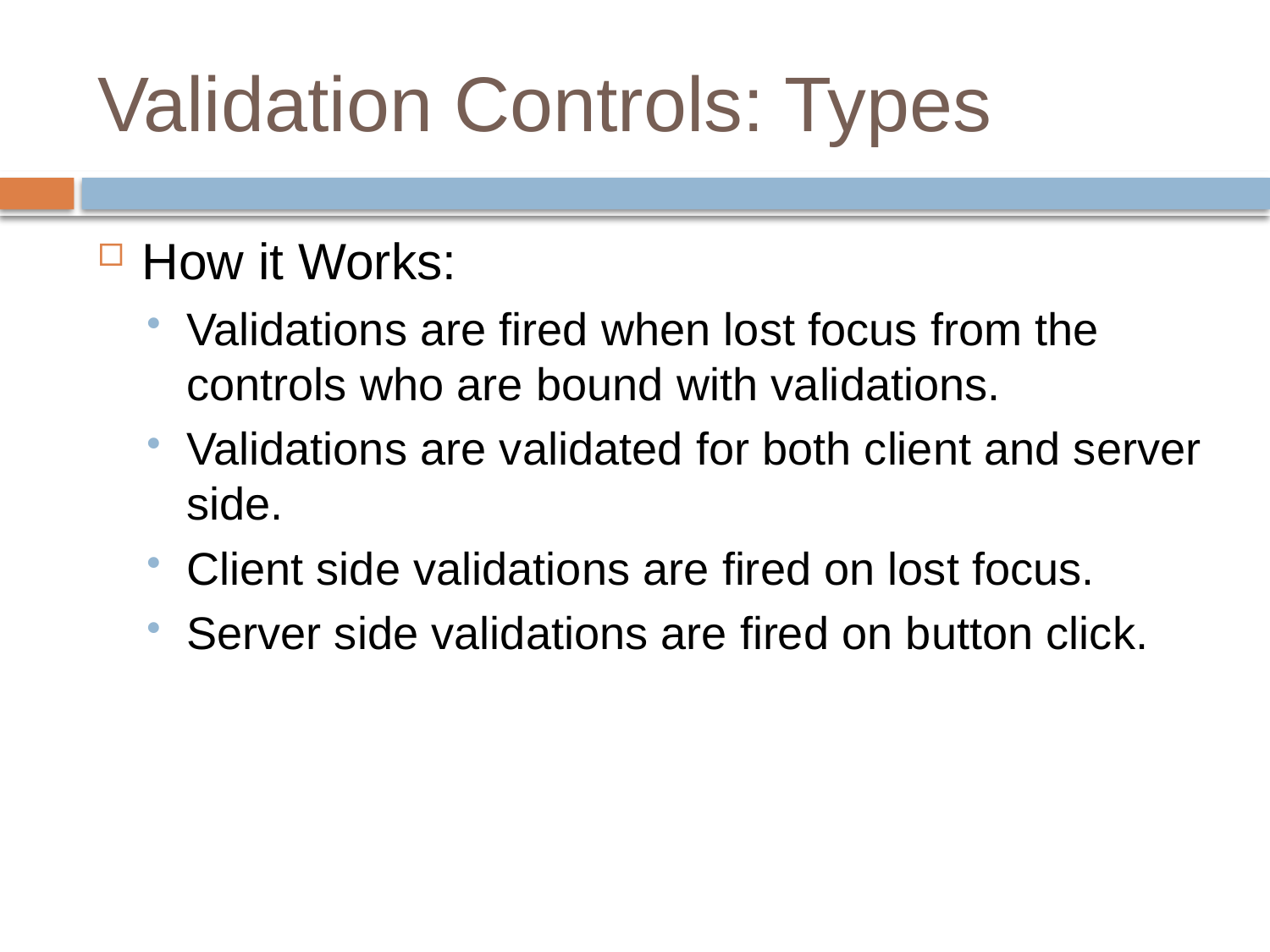

# Validation Controls: Types
How it Works:
Validations are fired when lost focus from the controls who are bound with validations.
Validations are validated for both client and server side.
Client side validations are fired on lost focus.
Server side validations are fired on button click.